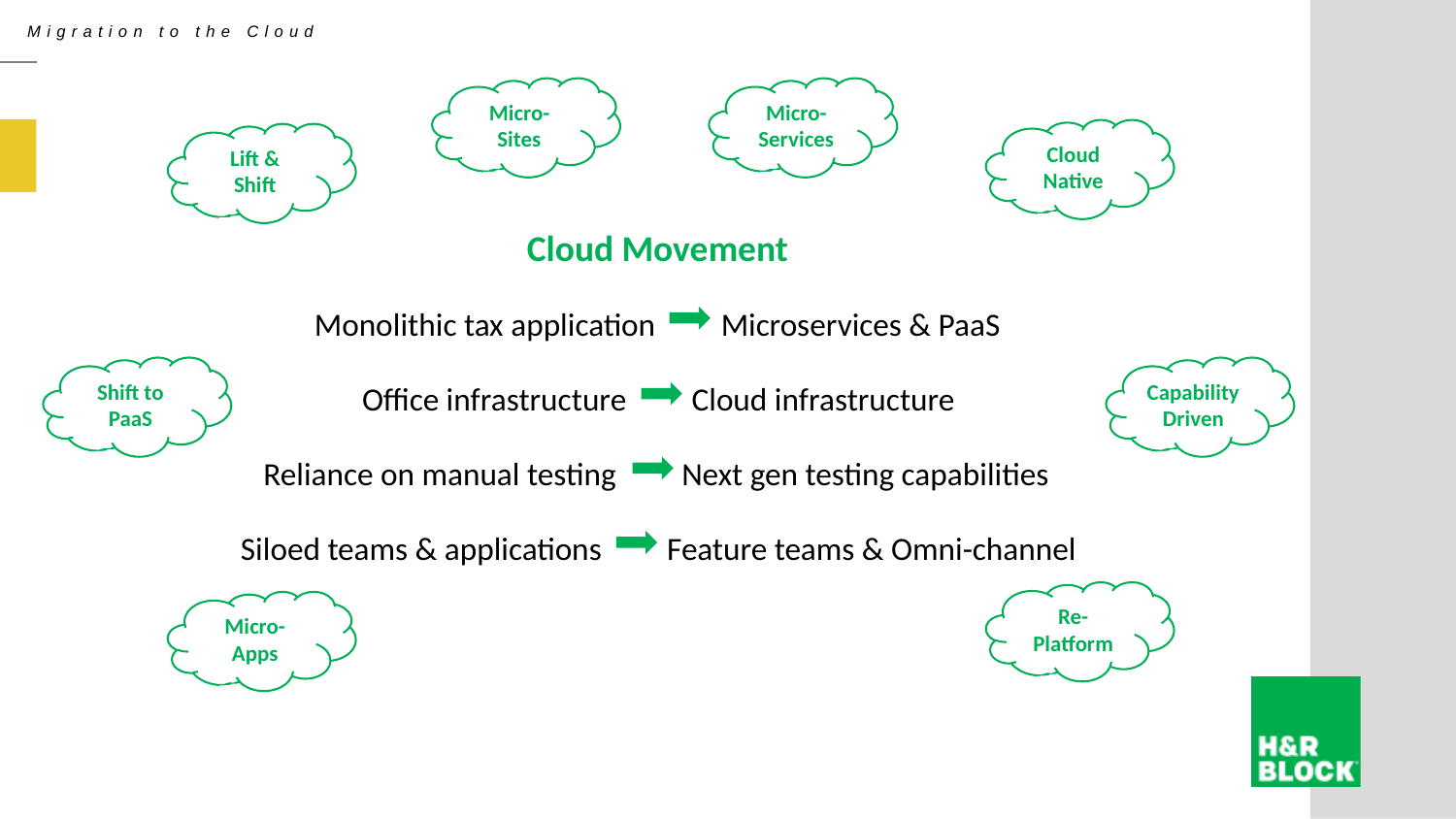

Migration to the Cloud
Micro-
Sites

Micro-Services

Cloud Native

Lift & Shift

Cloud Movement

Monolithic tax application         Microservices & PaaS

Shift to PaaS

Capability Driven

Office infrastructure         Cloud infrastructure

Reliance on manual testing         Next gen testing capabilities

Siloed teams & applications         Feature teams & Omni-channel

Re-Platform

Micro-
Apps